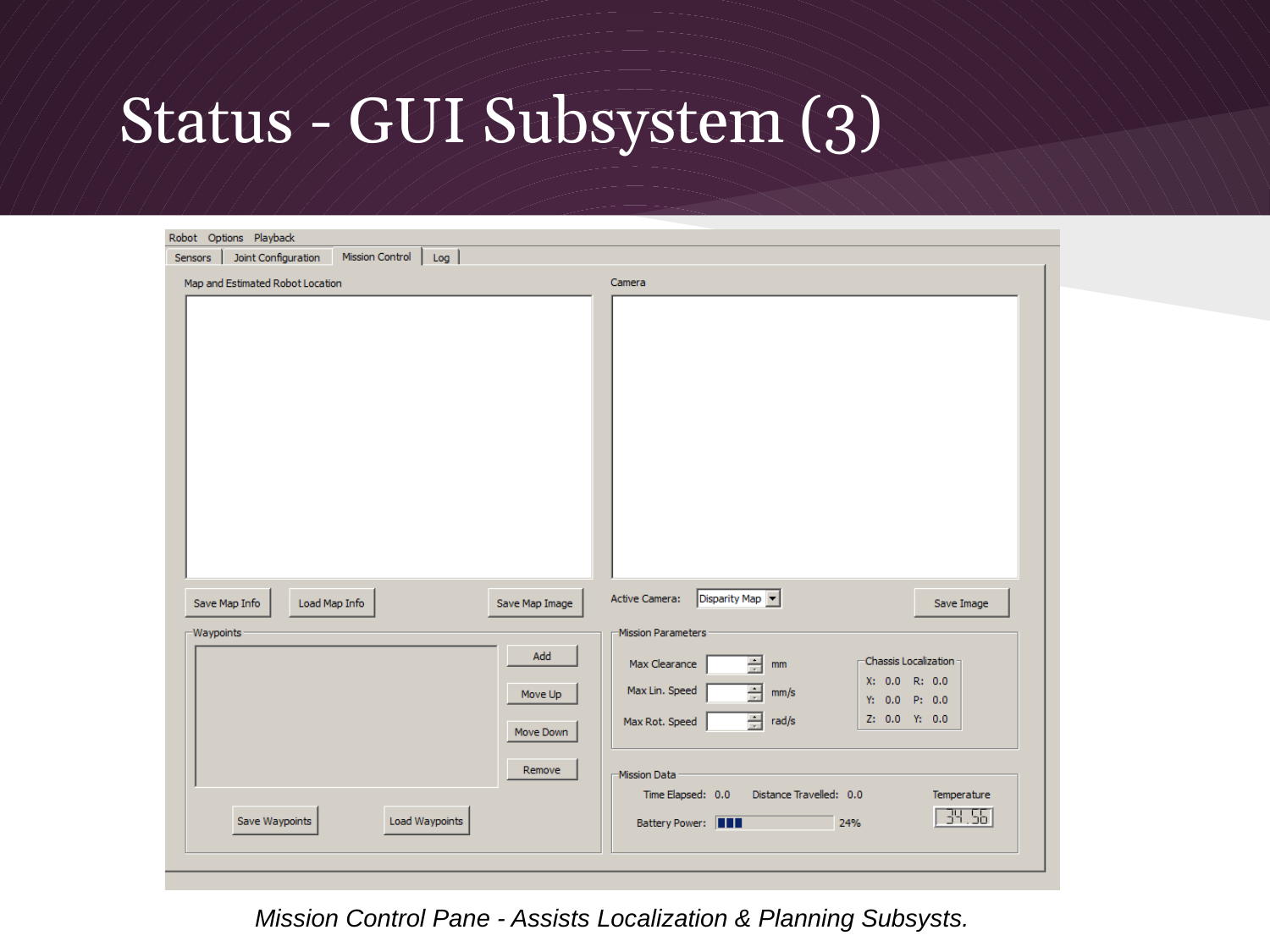

# Status - GUI Subsystem (3)

Mission Control Pane - Assists Localization & Planning Subsysts.